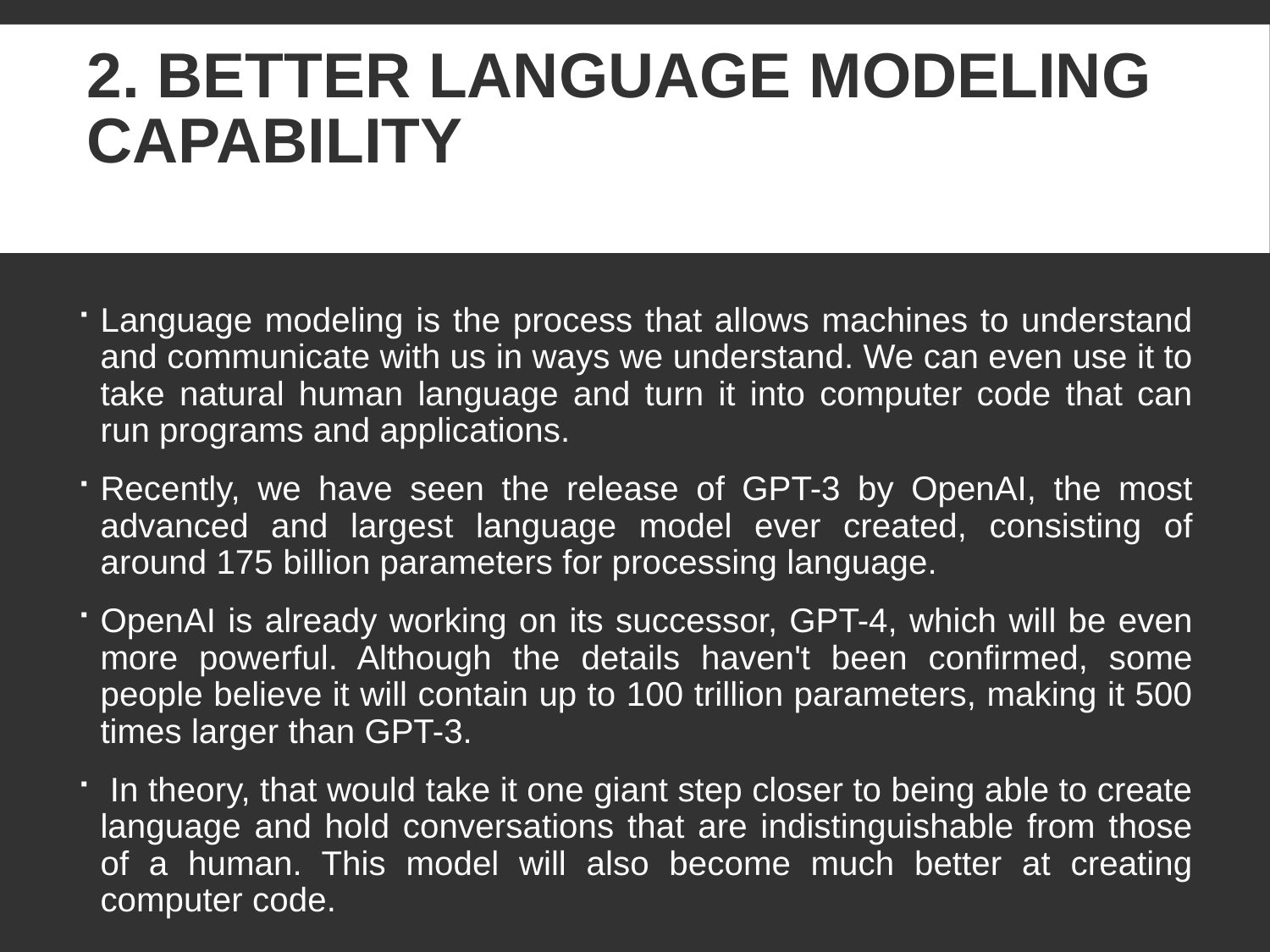

# 2. Better Language Modeling Capability
Language modeling is the process that allows machines to understand and communicate with us in ways we understand. We can even use it to take natural human language and turn it into computer code that can run programs and applications.
Recently, we have seen the release of GPT-3 by OpenAI, the most advanced and largest language model ever created, consisting of around 175 billion parameters for processing language.
OpenAI is already working on its successor, GPT-4, which will be even more powerful. Although the details haven't been confirmed, some people believe it will contain up to 100 trillion parameters, making it 500 times larger than GPT-3.
 In theory, that would take it one giant step closer to being able to create language and hold conversations that are indistinguishable from those of a human. This model will also become much better at creating computer code.